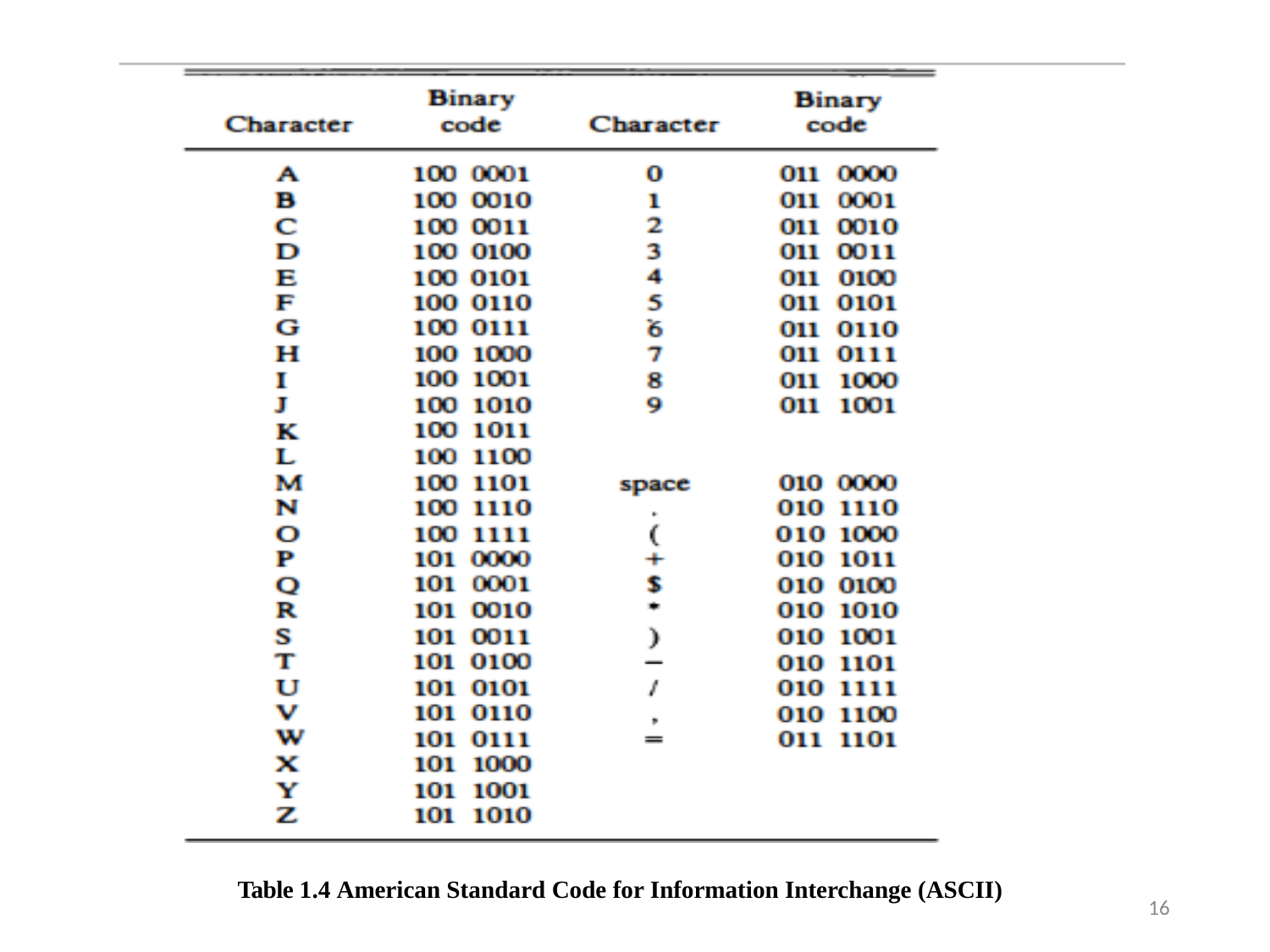

Table 1.4 American Standard Code for Information Interchange (ASCII)
16